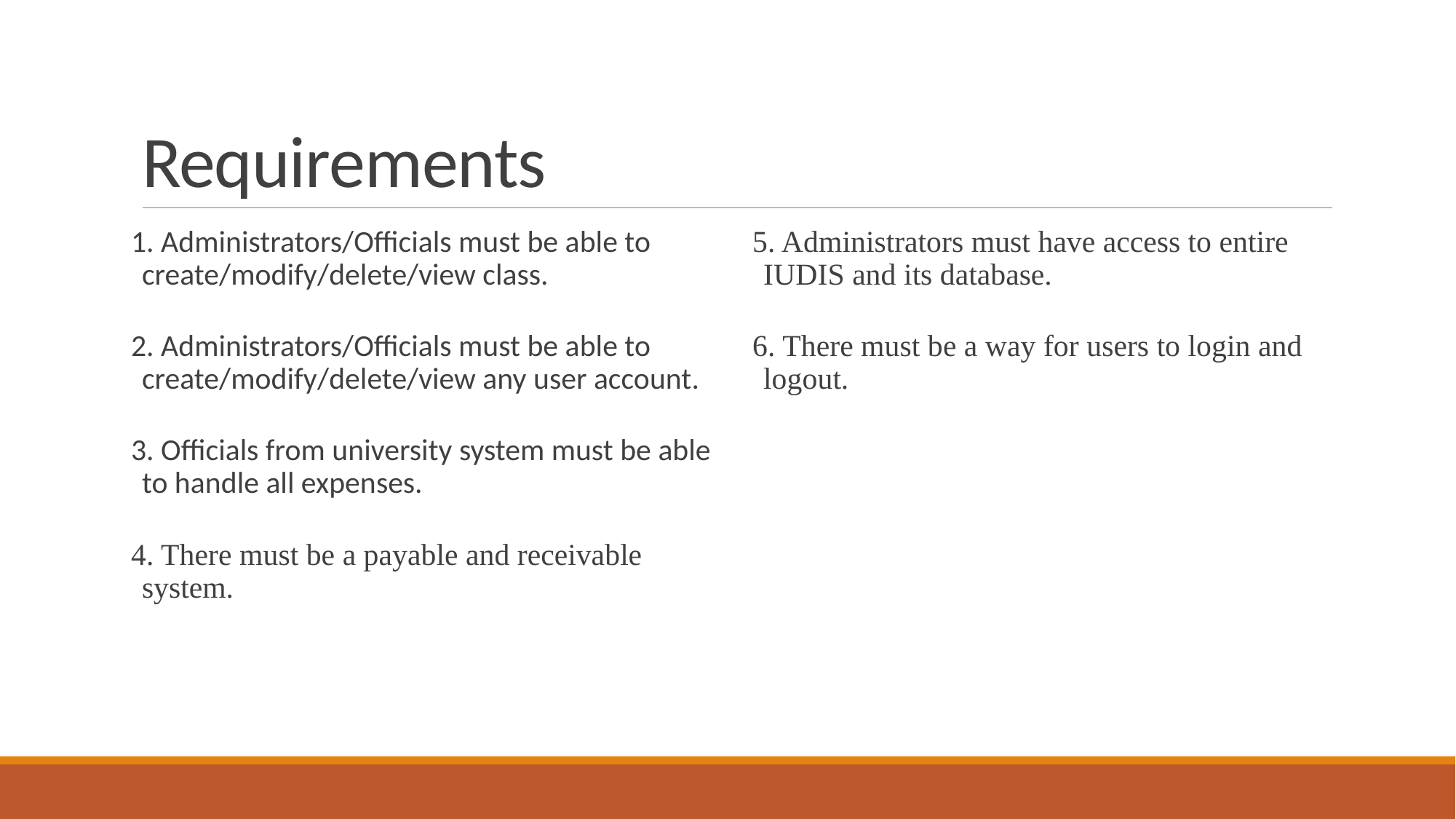

# Requirements
1. Administrators/Officials must be able to create/modify/delete/view class.

2. Administrators/Officials must be able to create/modify/delete/view any user account.

3. Officials from university system must be able to handle all expenses.

4. There must be a payable and receivable system.

5. Administrators must have access to entire IUDIS and its database.

6. There must be a way for users to login and logout.